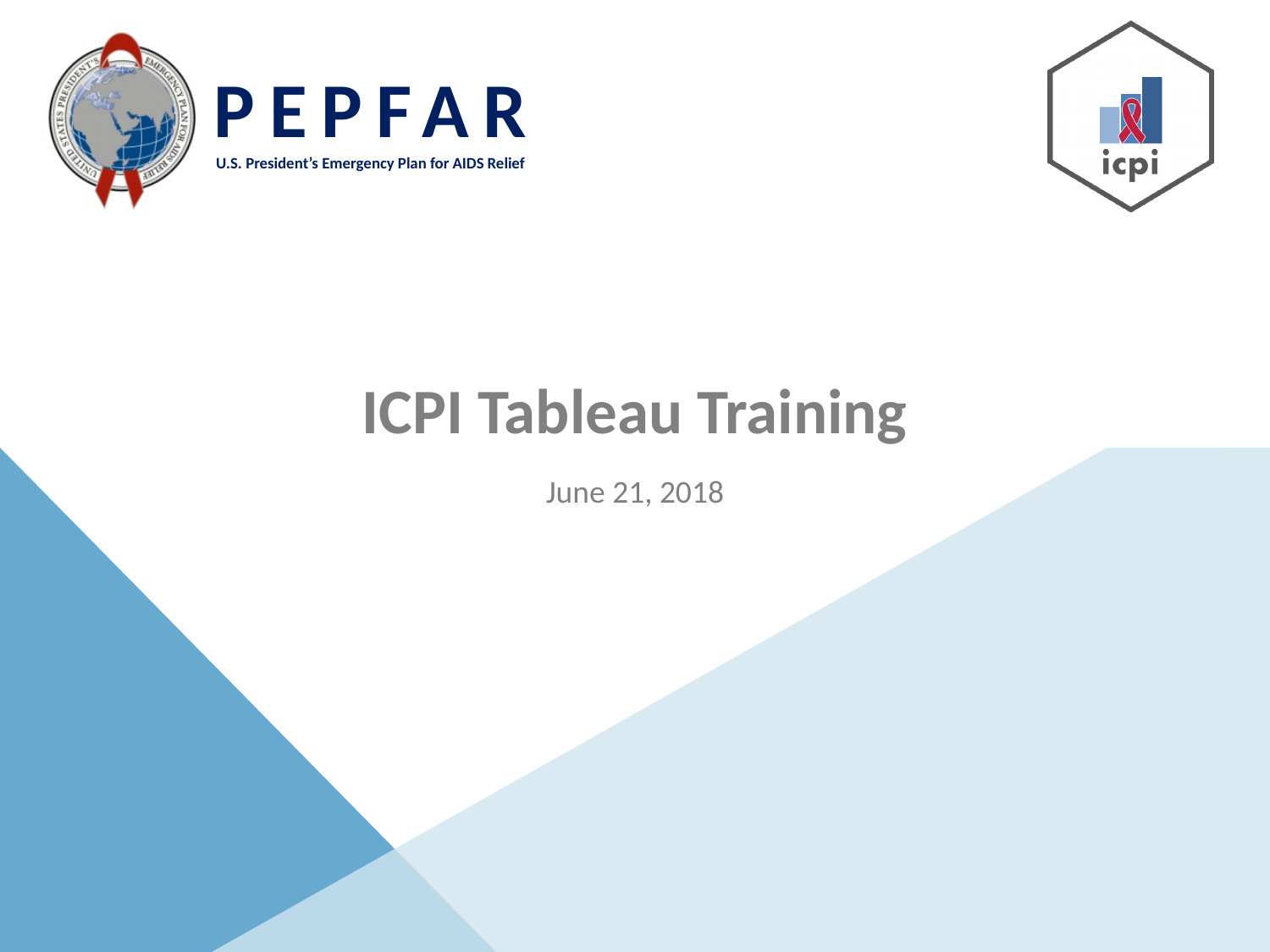

# ICPI Tableau Training
June 21, 2018